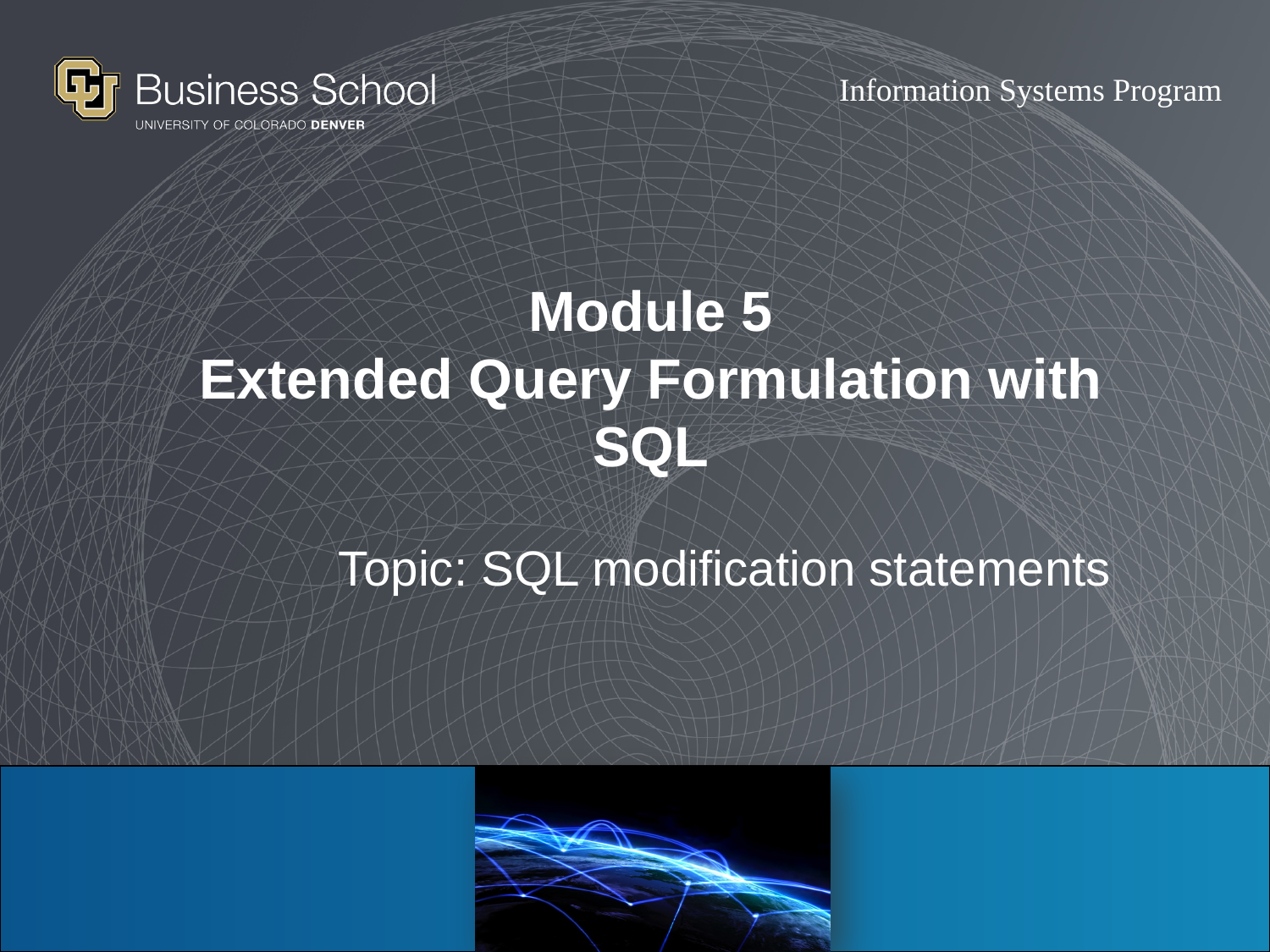

# Module 5 Extended Query Formulation with SQL
Topic: SQL modification statements